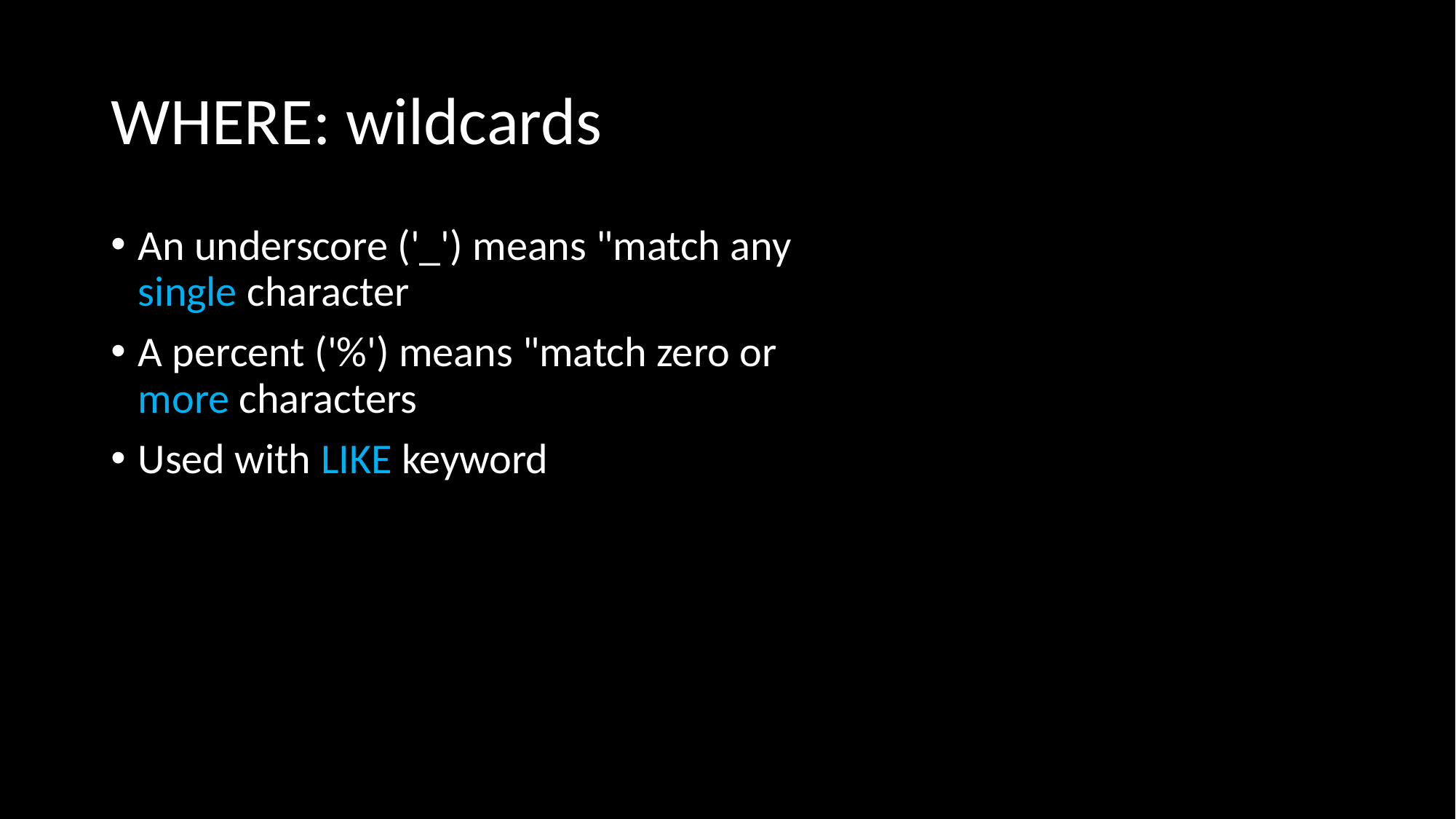

# WHERE: wildcards
An underscore ('_') means "match any single character
A percent ('%') means "match zero or more characters
Used with LIKE keyword